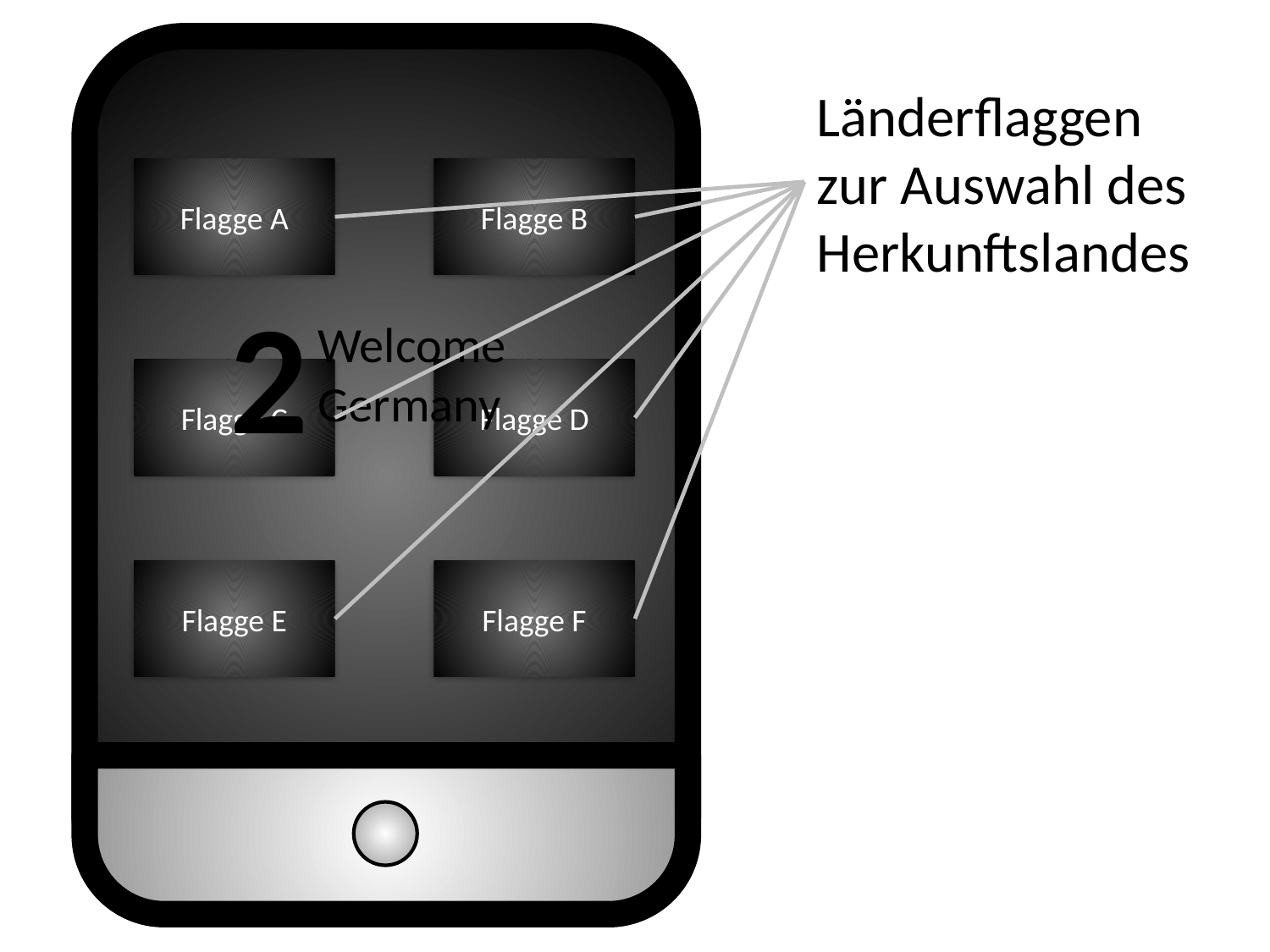

Länderflaggen zur Auswahl des Herkunftslandes
Flagge A
Flagge B
2
Welcome
Germany
Flagge C
Flagge D
Flagge E
Flagge F